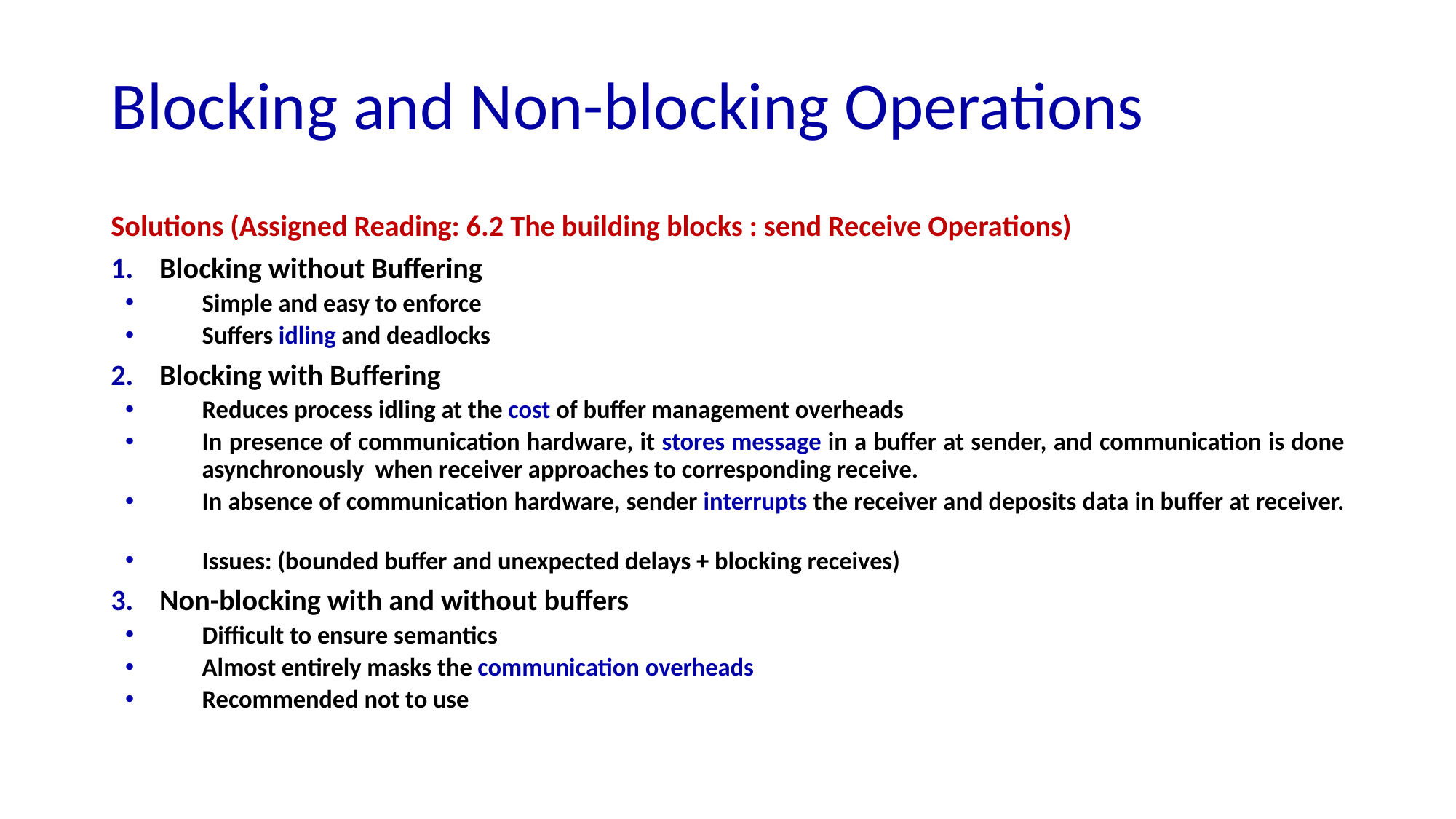

# Blocking and Non-blocking Operations
Solutions (Assigned Reading: 6.2 The building blocks : send Receive Operations)
Blocking without Buffering
Simple and easy to enforce
Suffers idling and deadlocks
Blocking with Buffering
Reduces process idling at the cost of buffer management overheads
In presence of communication hardware, it stores message in a buffer at sender, and communication is done asynchronously  when receiver approaches to corresponding receive.
In absence of communication hardware, sender interrupts the receiver and deposits data in buffer at receiver.
Issues: (bounded buffer and unexpected delays + blocking receives)
Non-blocking with and without buffers
Difficult to ensure semantics
Almost entirely masks the communication overheads
Recommended not to use